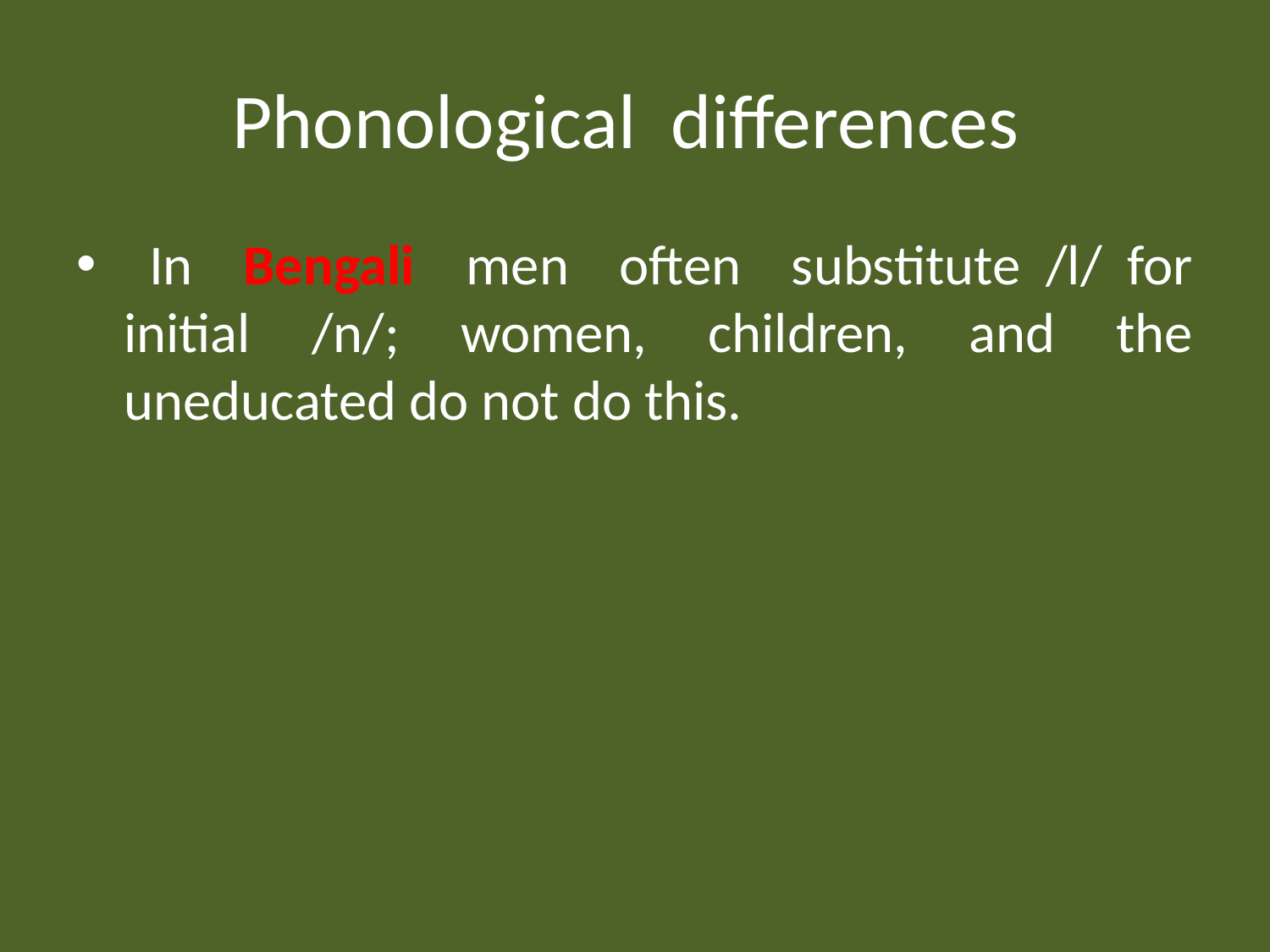

# Phonological  differences
 In  Bengali  men  often  substitute /l/ for initial /n/; women, children, and the uneducated do not do this.